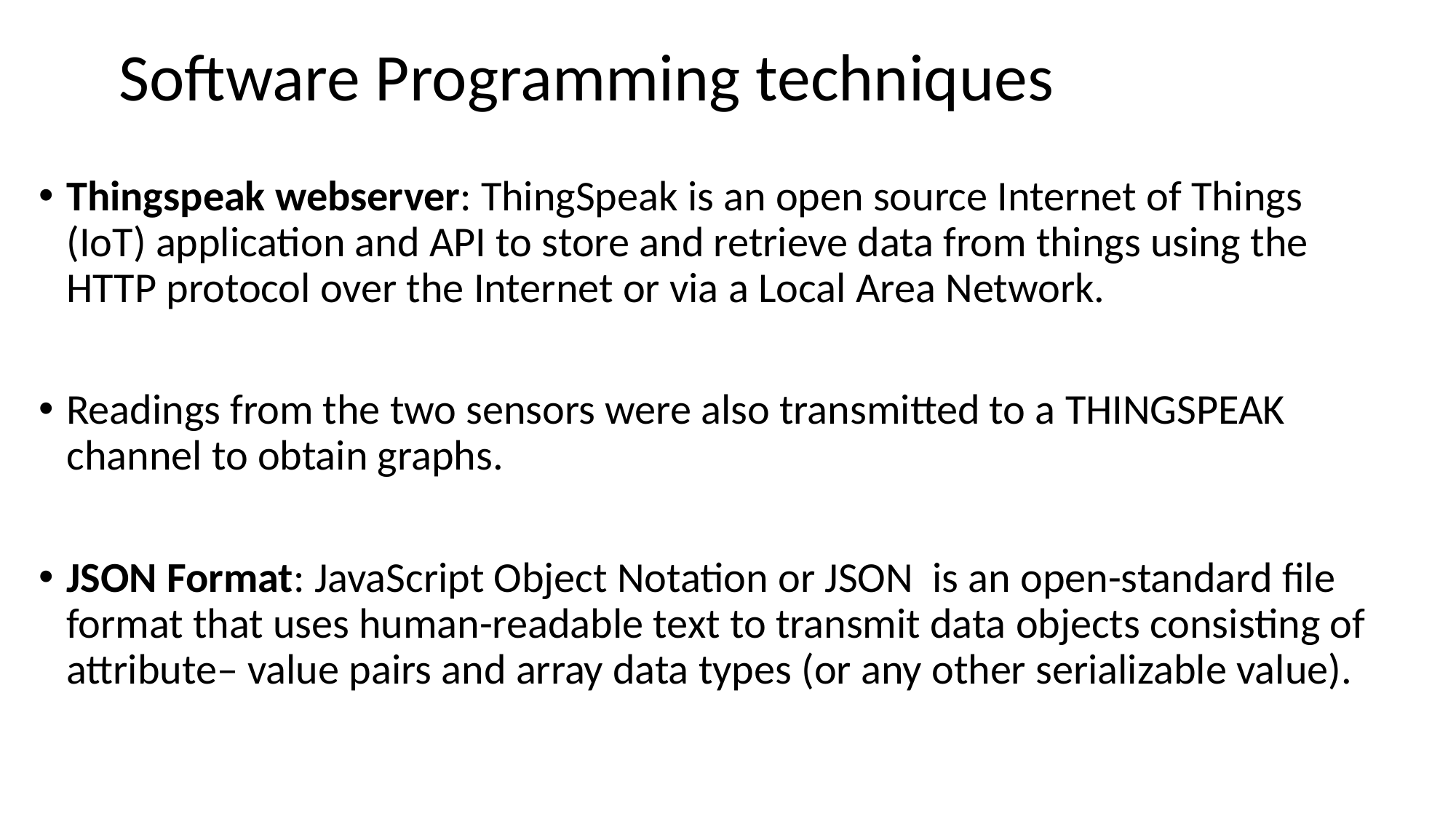

# Software Programming techniques
Thingspeak webserver: ThingSpeak is an open source Internet of Things (IoT) application and API to store and retrieve data from things using the HTTP protocol over the Internet or via a Local Area Network.

Readings from the two sensors were also transmitted to a THINGSPEAK channel to obtain graphs.

JSON Format: JavaScript Object Notation or JSON  is an open-standard file format that uses human-readable text to transmit data objects consisting of attribute– value pairs and array data types (or any other serializable value).